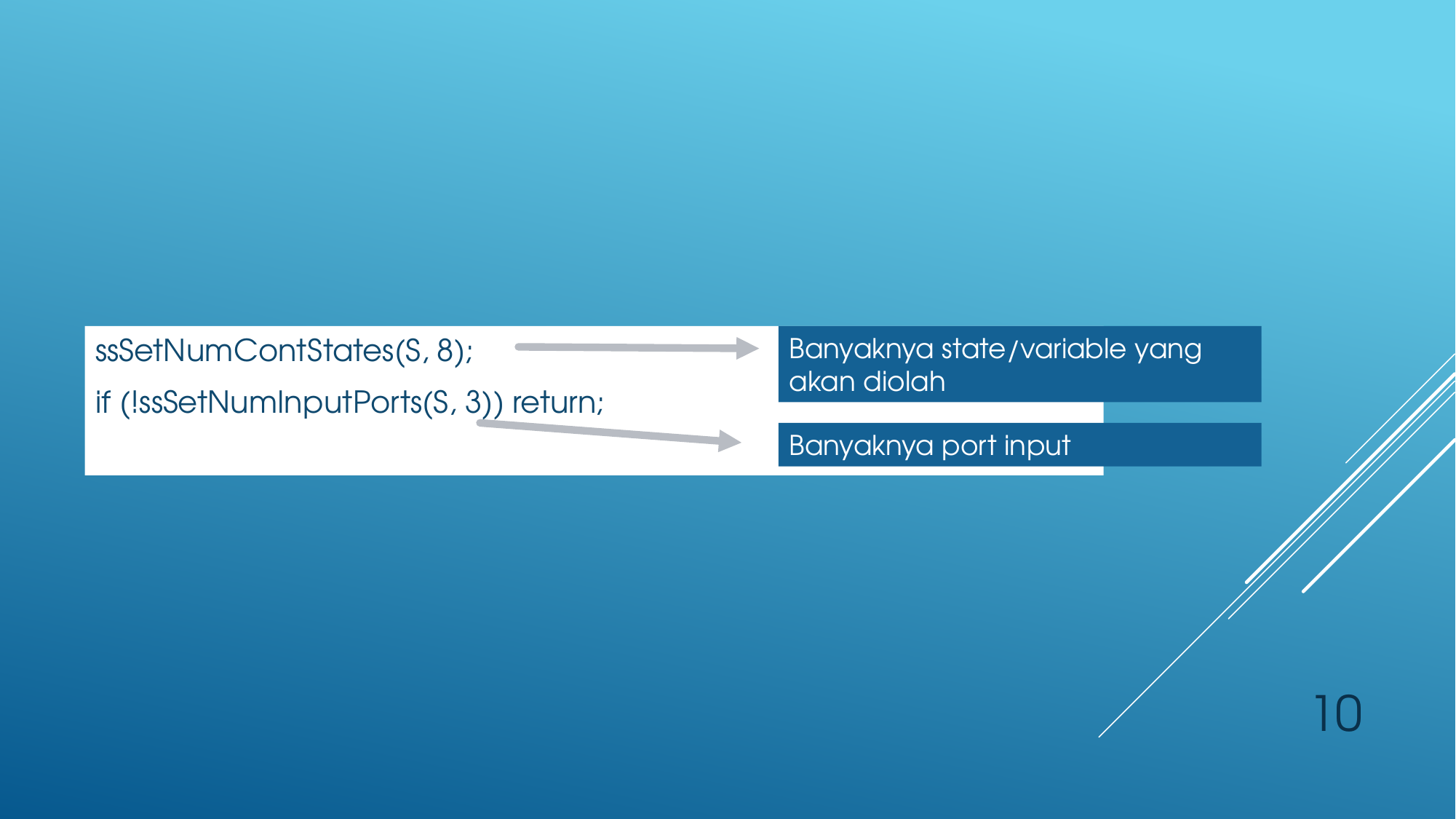

ssSetNumContStates(S, 8);
if (!ssSetNumInputPorts(S, 3)) return;

Banyaknya state/variable yang akan diolah
Banyaknya port input
10